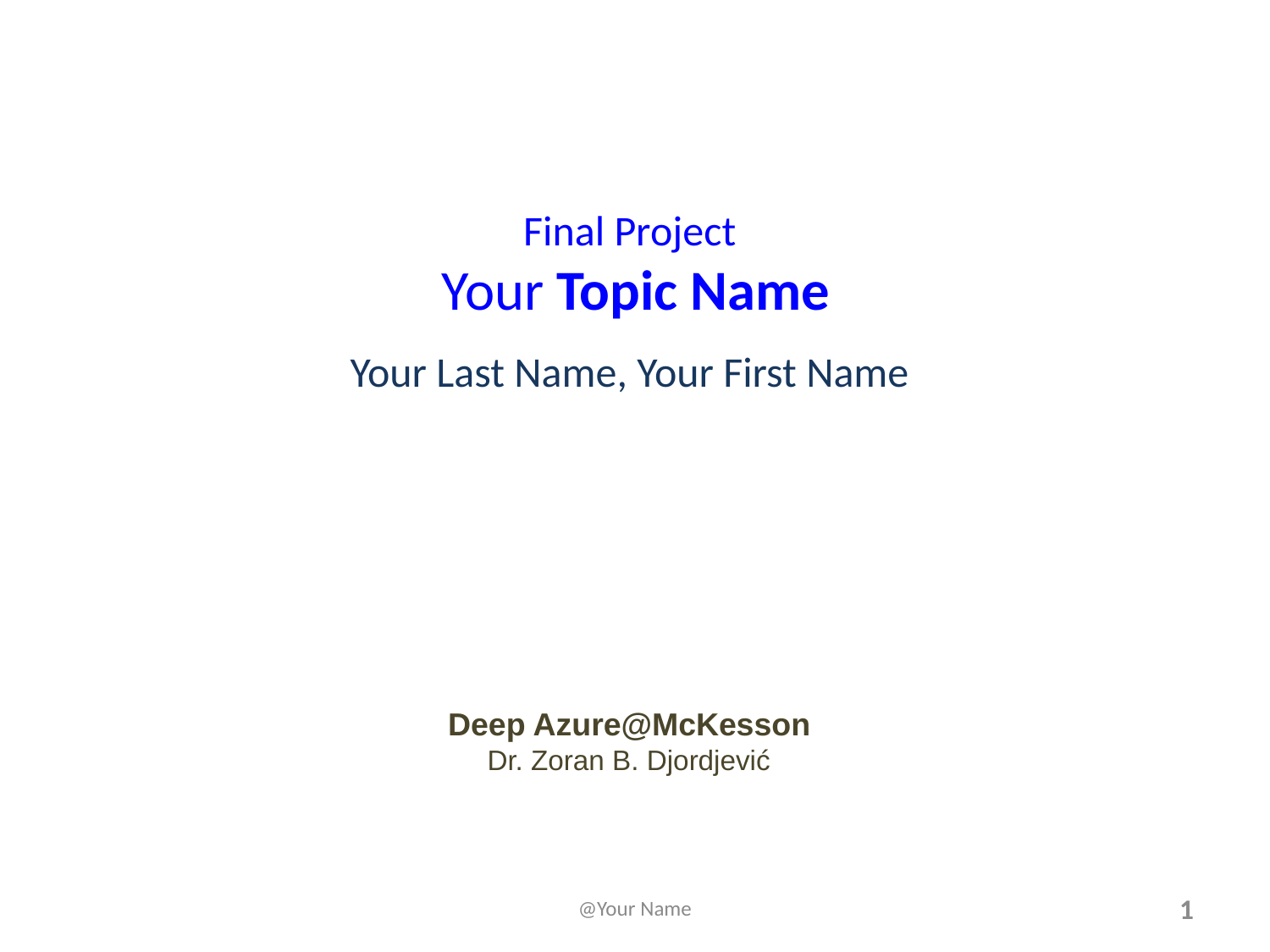

# Final Project Your Topic Name
Your Last Name, Your First Name

Deep Azure@McKesson
Dr. Zoran B. Djordjević

@Your Name
1